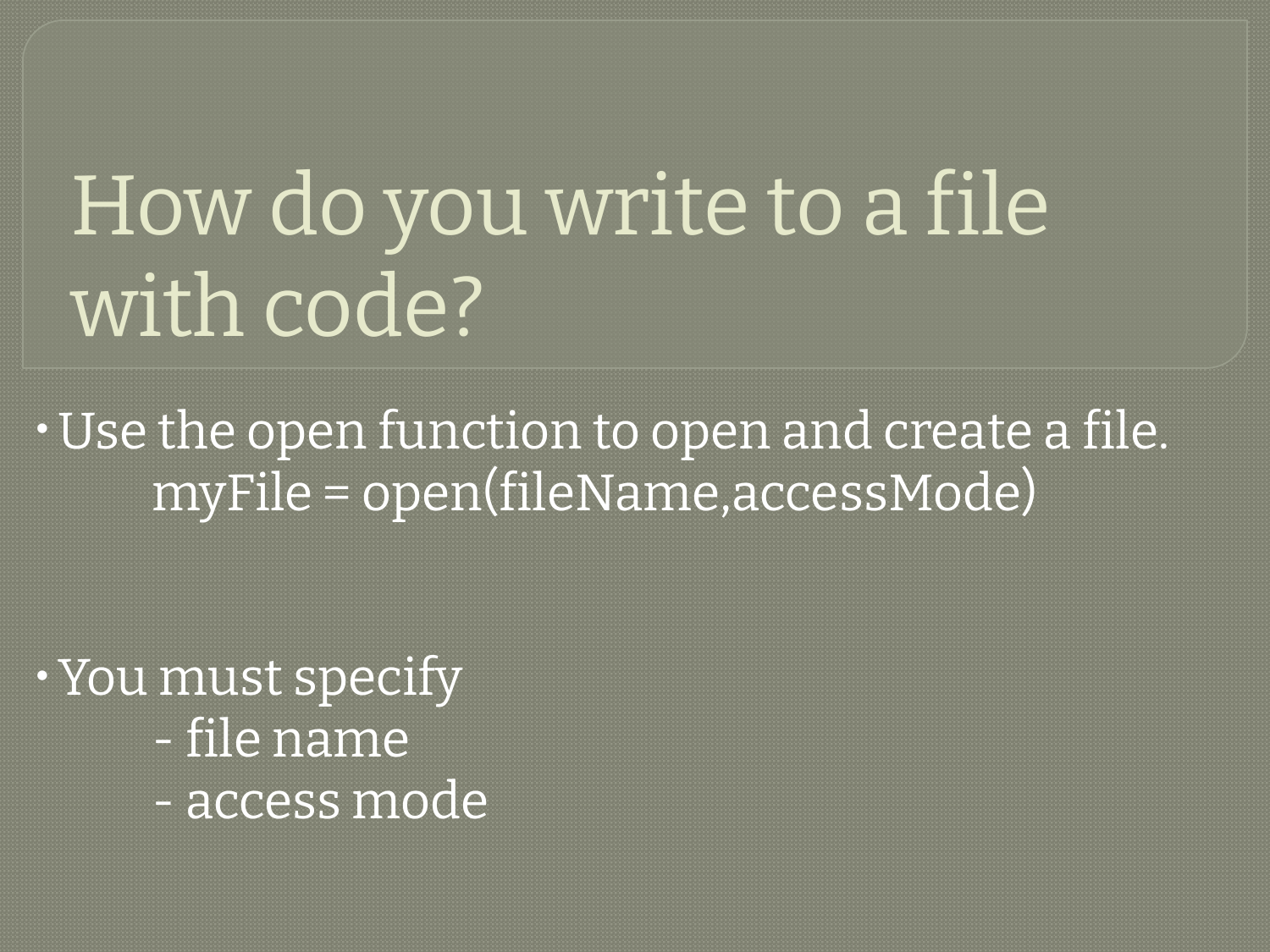

# How do you write to a file with code?
 Use the open function to open and create a file.
	myFile = open(fileName,accessMode)

 You must specify
	- file name
	- access mode